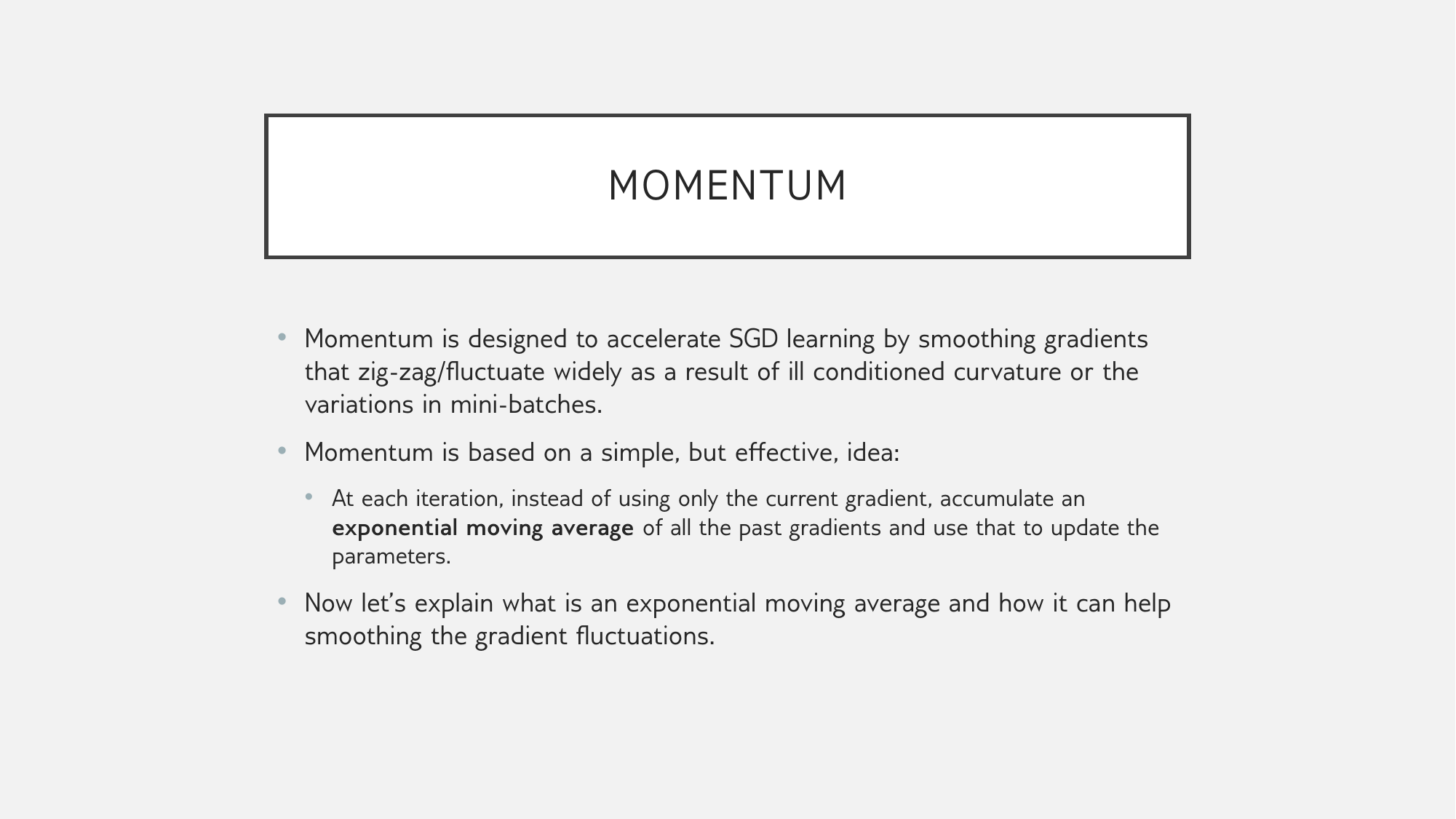

# Momentum
Momentum is designed to accelerate SGD learning by smoothing gradients that zig-zag/fluctuate widely as a result of ill conditioned curvature or the variations in mini-batches.
Momentum is based on a simple, but effective, idea:
At each iteration, instead of using only the current gradient, accumulate an exponential moving average of all the past gradients and use that to update the parameters.
Now let’s explain what is an exponential moving average and how it can help smoothing the gradient fluctuations.